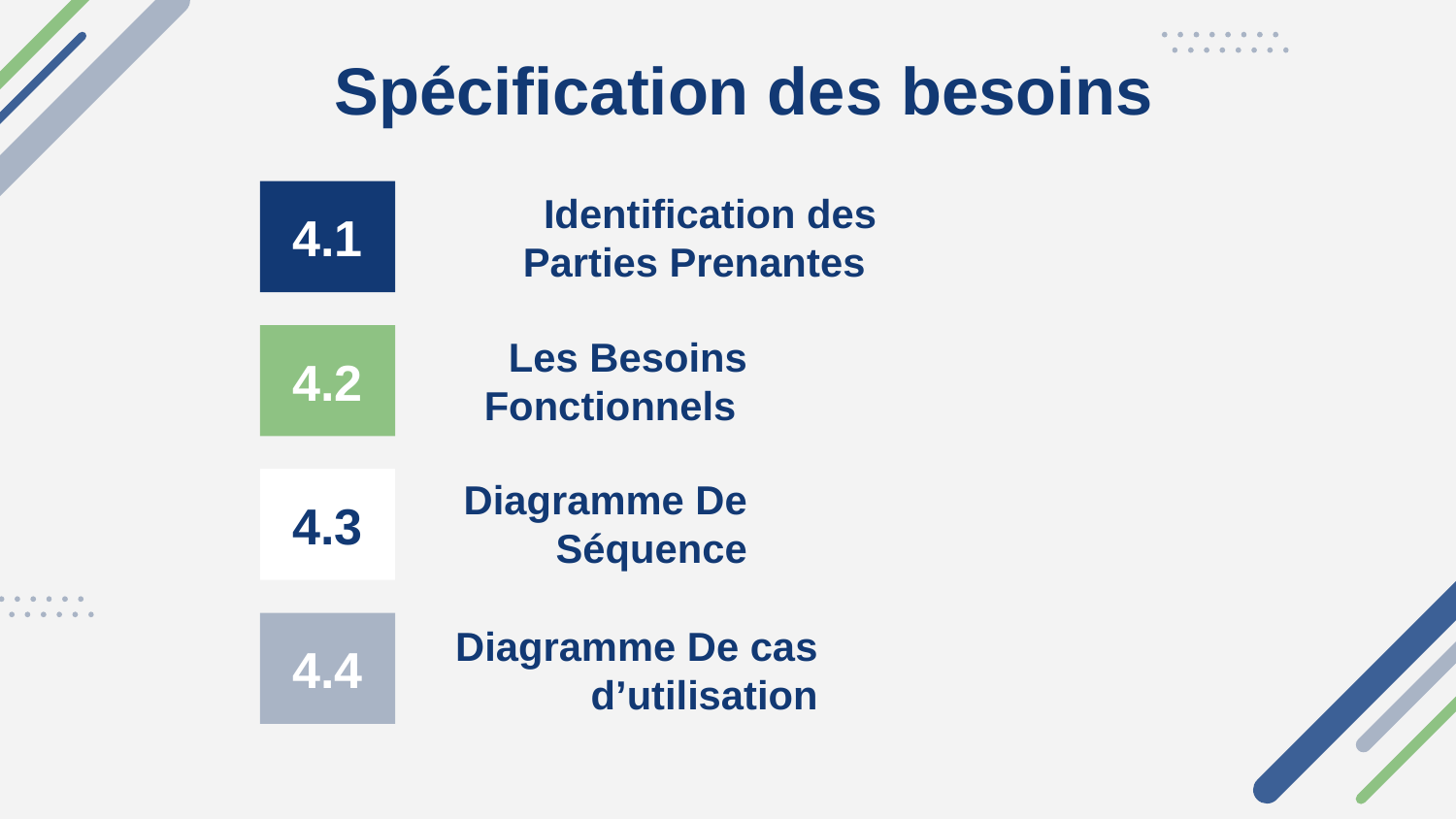

# Spécification des besoins
4.1
Identification des Parties Prenantes
4.2
Les Besoins Fonctionnels
4.3
Diagramme De Séquence
4.4
Diagramme De cas d’utilisation